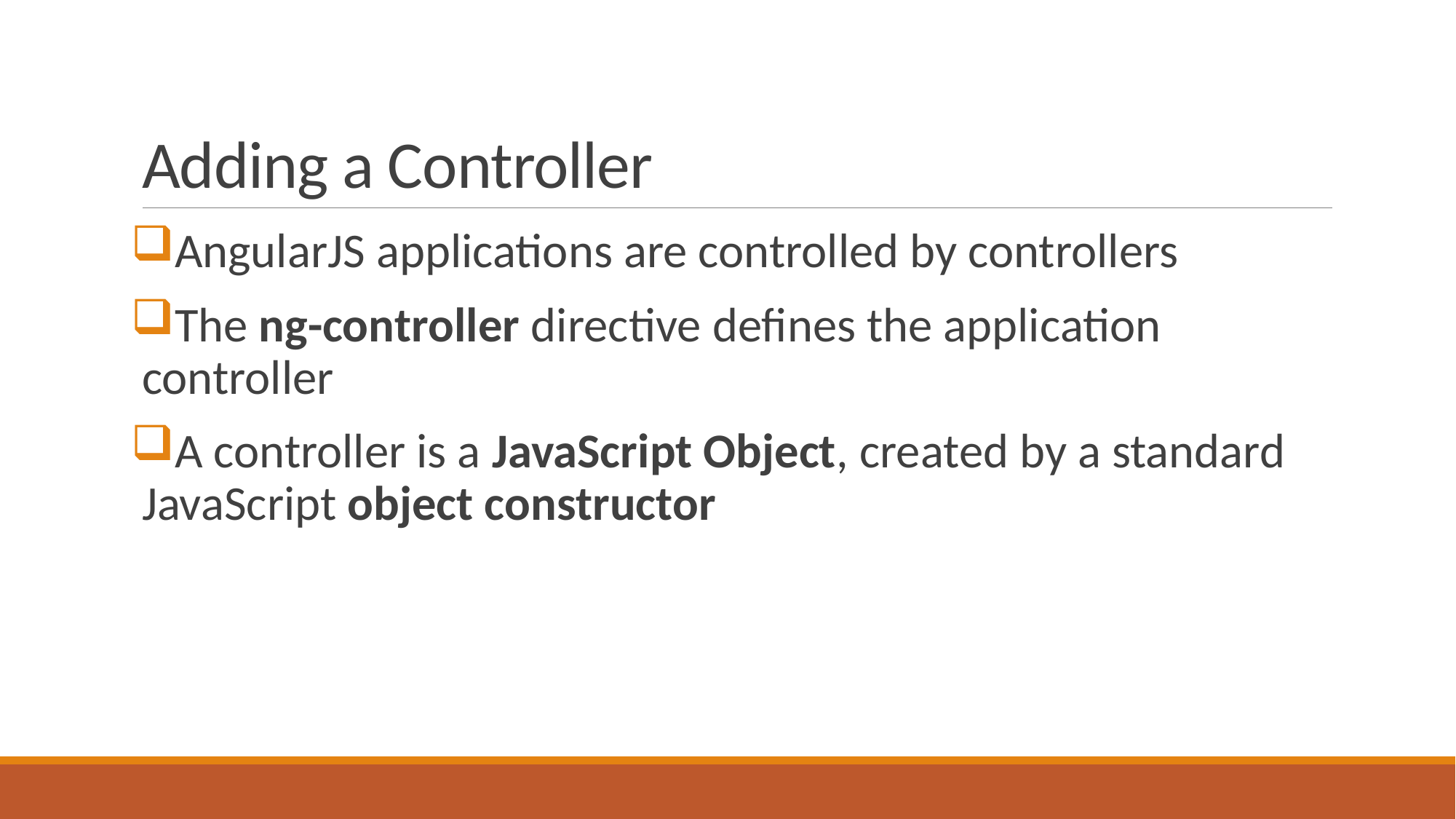

# Adding a Controller
AngularJS applications are controlled by controllers
The ng-controller directive defines the application controller
A controller is a JavaScript Object, created by a standard JavaScript object constructor